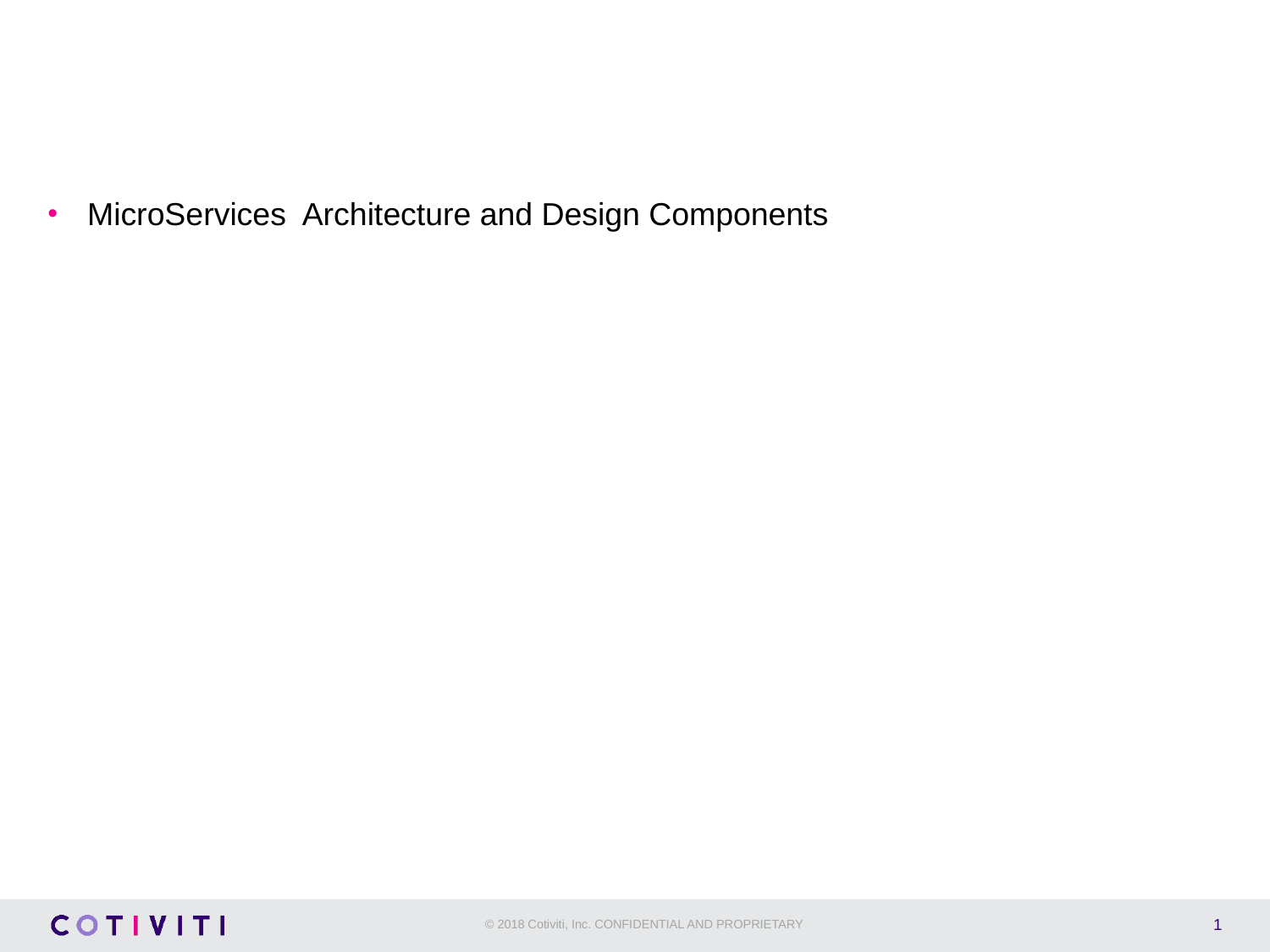

#
MicroServices  Architecture and Design Components
1